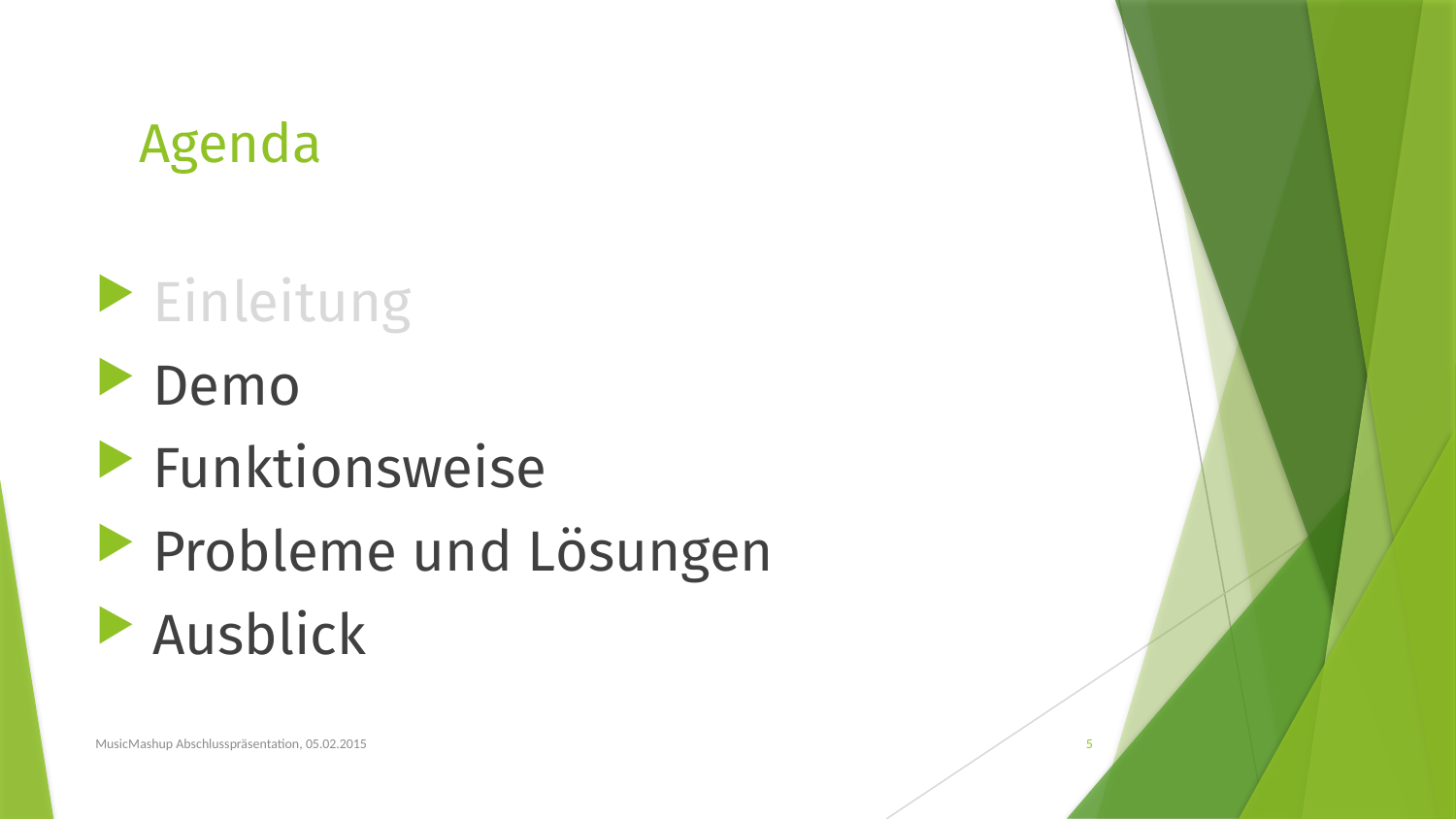

# Agenda
 Einleitung
 Demo
 Funktionsweise
 Probleme und Lösungen
 Ausblick
MusicMashup Abschlusspräsentation, 05.02.2015
5